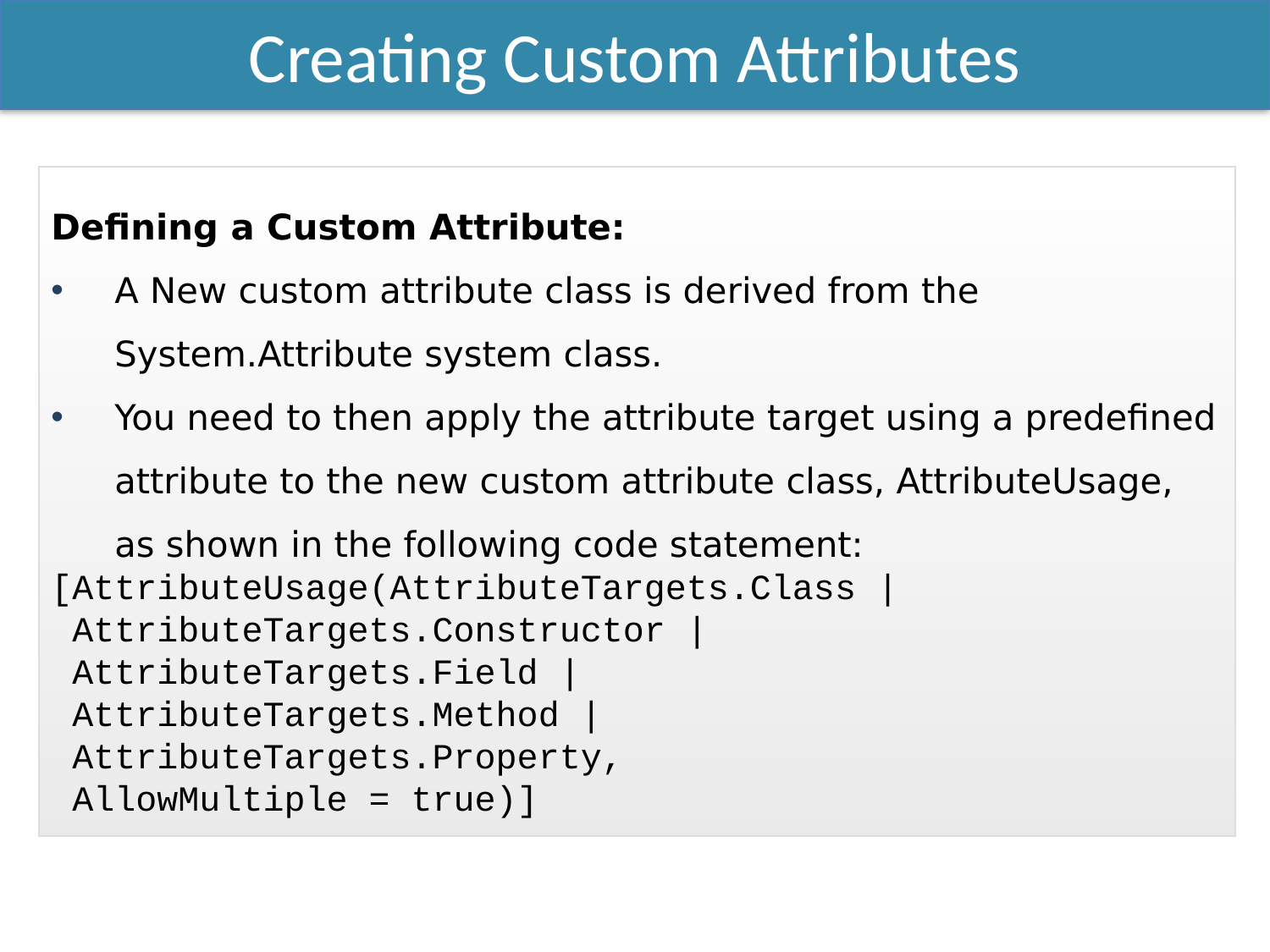

Creating Custom Attributes
Defining a Custom Attribute:
A New custom attribute class is derived from the System.Attribute system class.
You need to then apply the attribute target using a predefined attribute to the new custom attribute class, AttributeUsage, as shown in the following code statement:
[AttributeUsage(AttributeTargets.Class |
 AttributeTargets.Constructor |
 AttributeTargets.Field |
 AttributeTargets.Method |
 AttributeTargets.Property,
 AllowMultiple = true)]